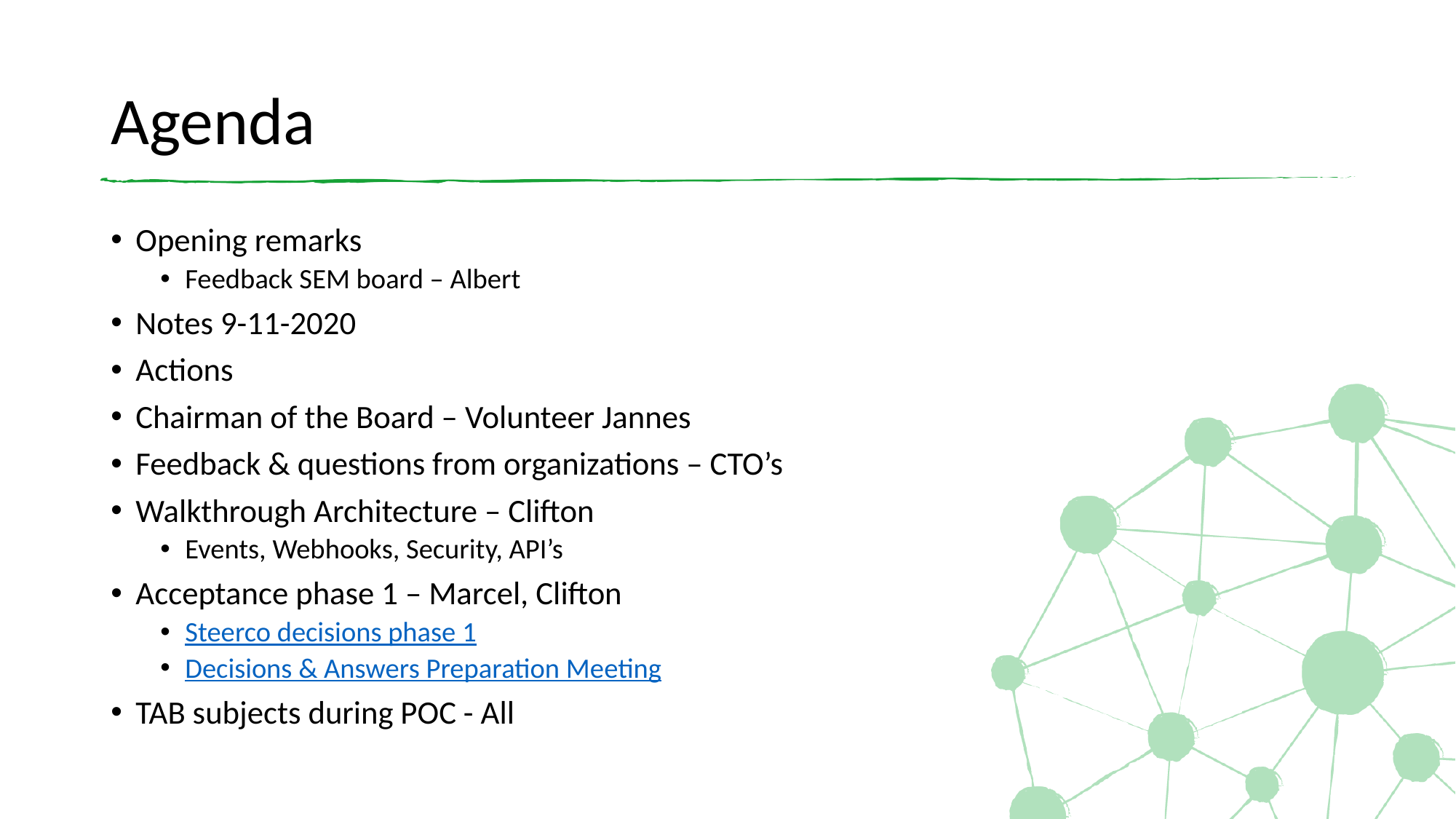

# Agenda
Opening remarks
Feedback SEM board – Albert
Notes 9-11-2020
Actions
Chairman of the Board – Volunteer Jannes
Feedback & questions from organizations – CTO’s
Walkthrough Architecture – Clifton
Events, Webhooks, Security, API’s
Acceptance phase 1 – Marcel, Clifton
Steerco decisions phase 1
Decisions & Answers Preparation Meeting
TAB subjects during POC - All